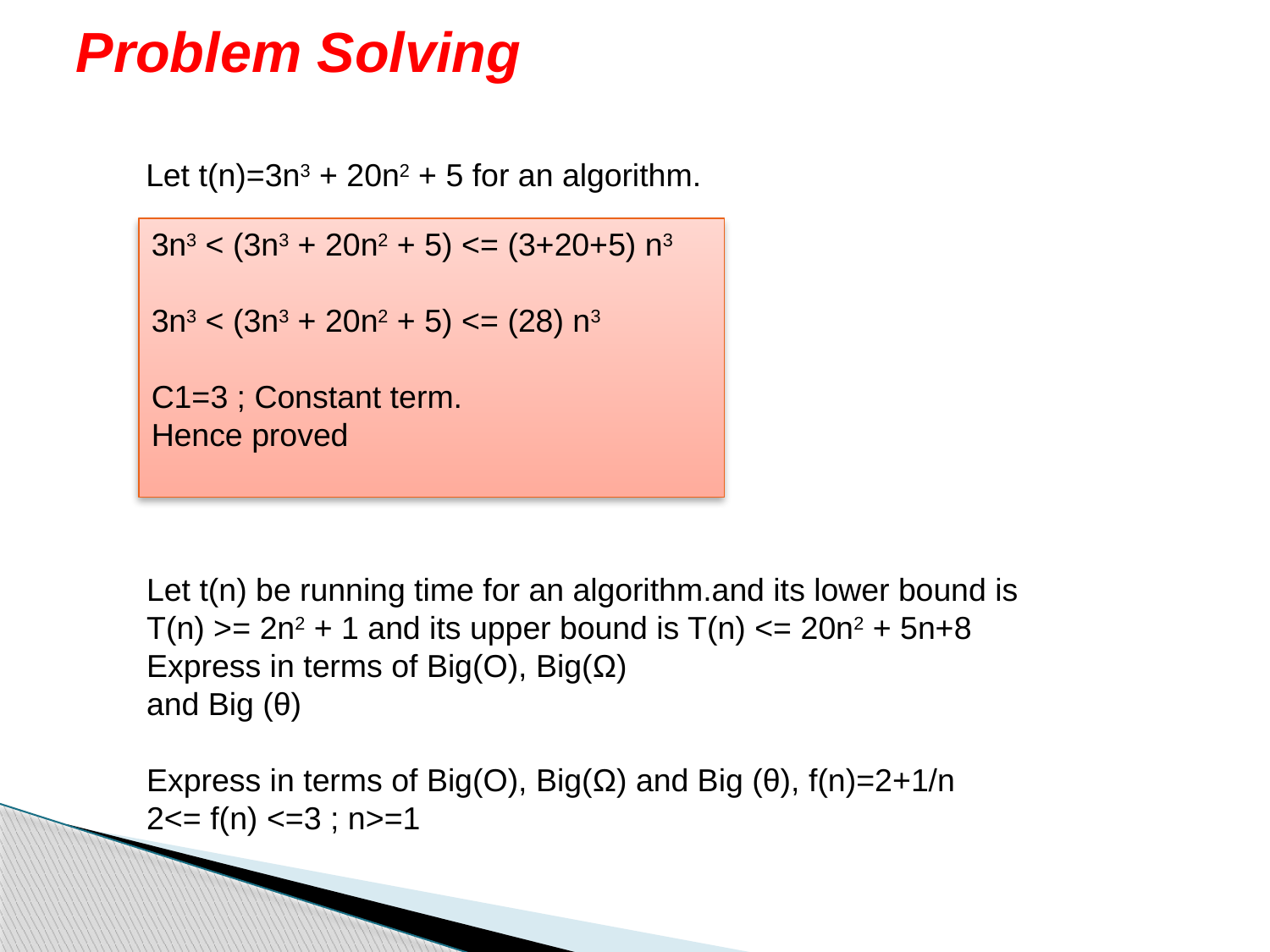

# Problem Solving
Let t(n)=3n3 + 20n2 + 5 for an algorithm.
3n3 < (3n3 + 20n2 + 5) <= (3+20+5) n3

3n3 < (3n3 + 20n2 + 5) <= (28) n3

C1=3 ; Constant term.
Hence proved

Let t(n) be running time for an algorithm.and its lower bound is
T(n) >= 2n2 + 1 and its upper bound is T(n) <= 20n2 + 5n+8
Express in terms of Big(O), Big(Ω)
and Big (θ)

Express in terms of Big(O), Big(Ω) and Big (θ), f(n)=2+1/n
2<= f(n) <=3 ; n>=1